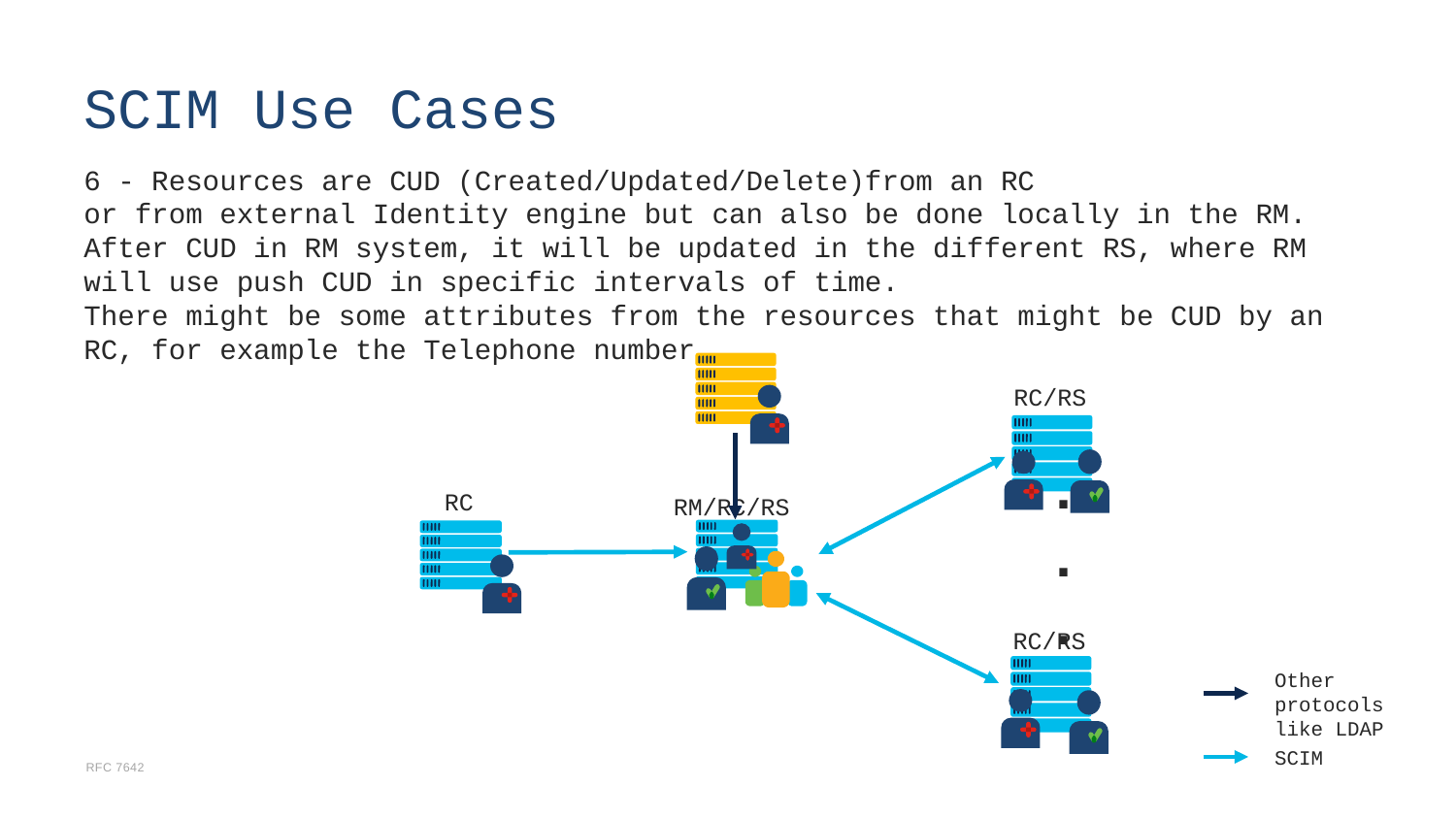

# SCIM Use Cases
6 - Resources are CUD (Created/Updated/Delete)from an RC
or from external Identity engine but can also be done locally in the RM.
After CUD in RM system, it will be updated in the different RS, where RM will use push CUD in specific intervals of time.
There might be some attributes from the resources that might be CUD by an RC, for example the Telephone number

RC/RS

.
.
.

RC
RM/RC/RS

RC/RS

Other protocols like LDAP

SCIM